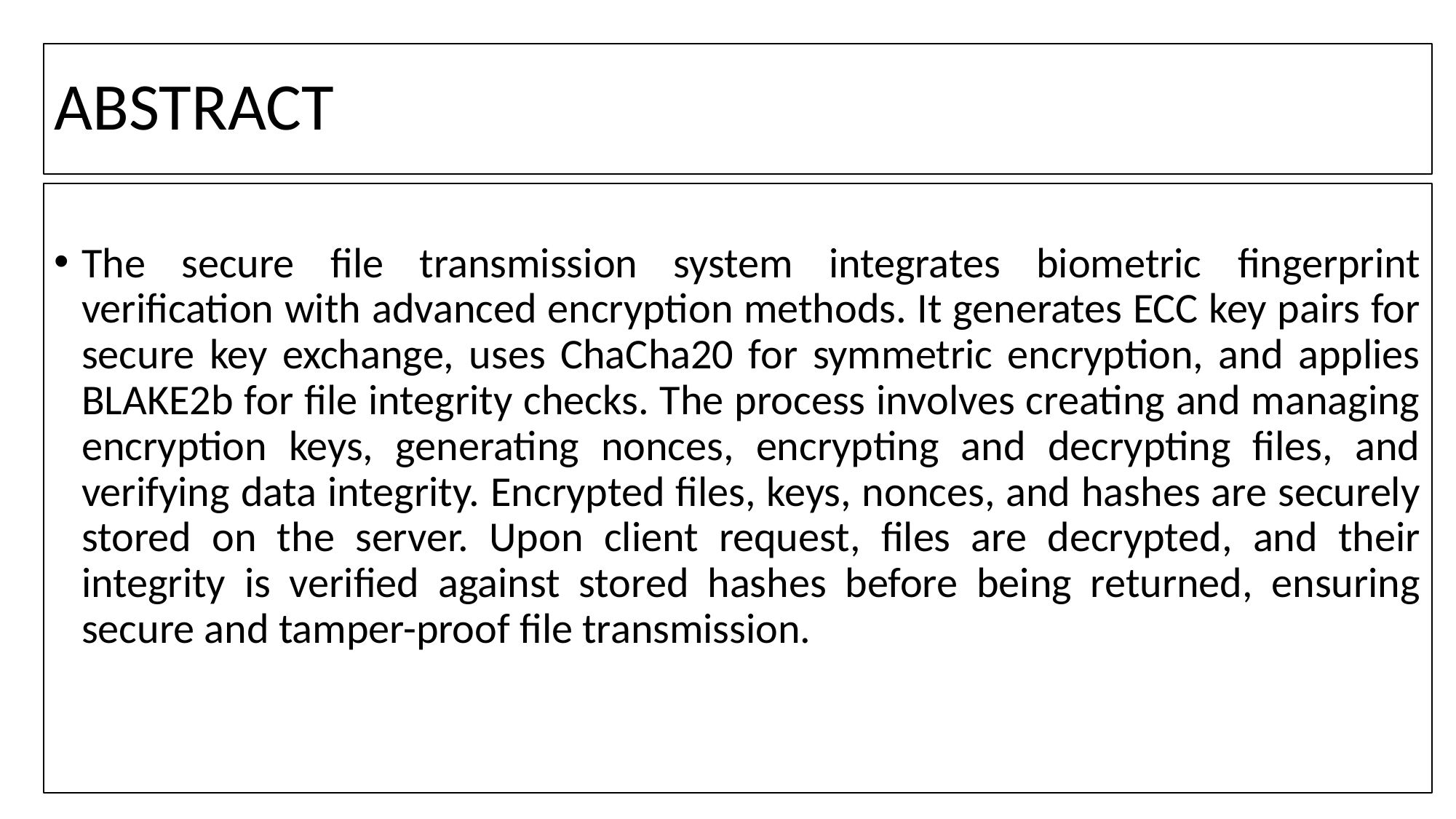

# ABSTRACT

The secure file transmission system integrates biometric fingerprint verification with advanced encryption methods. It generates ECC key pairs for secure key exchange, uses ChaCha20 for symmetric encryption, and applies BLAKE2b for file integrity checks. The process involves creating and managing encryption keys, generating nonces, encrypting and decrypting files, and verifying data integrity. Encrypted files, keys, nonces, and hashes are securely stored on the server. Upon client request, files are decrypted, and their integrity is verified against stored hashes before being returned, ensuring secure and tamper-proof file transmission.